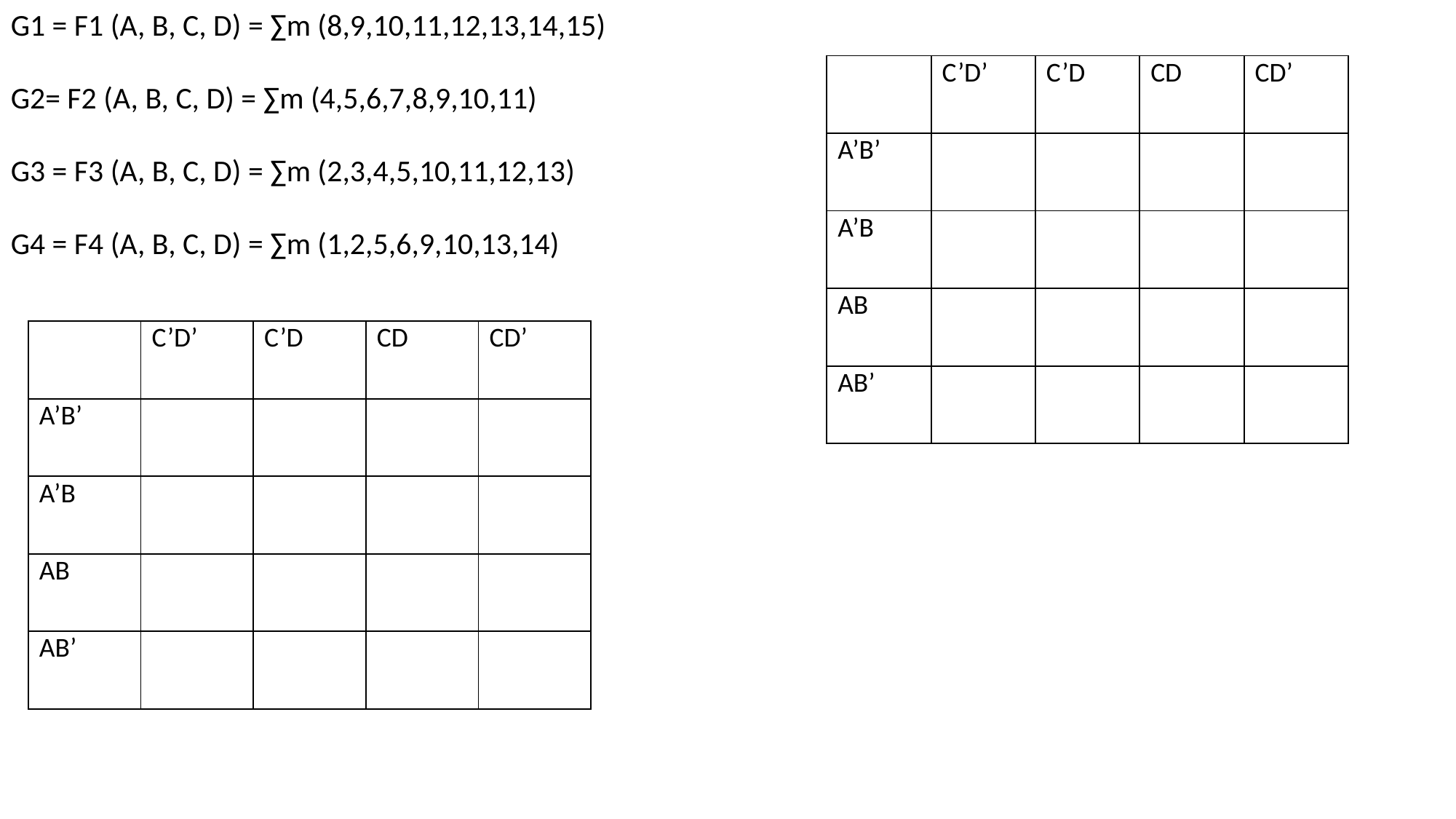

G1 = F1 (A, B, C, D) = ∑m (8,9,10,11,12,13,14,15)

G2= F2 (A, B, C, D) = ∑m (4,5,6,7,8,9,10,11)

G3 = F3 (A, B, C, D) = ∑m (2,3,4,5,10,11,12,13)

G4 = F4 (A, B, C, D) = ∑m (1,2,5,6,9,10,13,14)
|  | C’D’ | C’D | CD | CD’ |
| --- | --- | --- | --- | --- |
| A’B’ |  |  |  |  |
| A’B |  |  |  |  |
| AB |  |  |  |  |
| AB’ |  |  |  |  |
|  | C’D’ | C’D | CD | CD’ |
| --- | --- | --- | --- | --- |
| A’B’ |  |  |  |  |
| A’B |  |  |  |  |
| AB |  |  |  |  |
| AB’ |  |  |  |  |